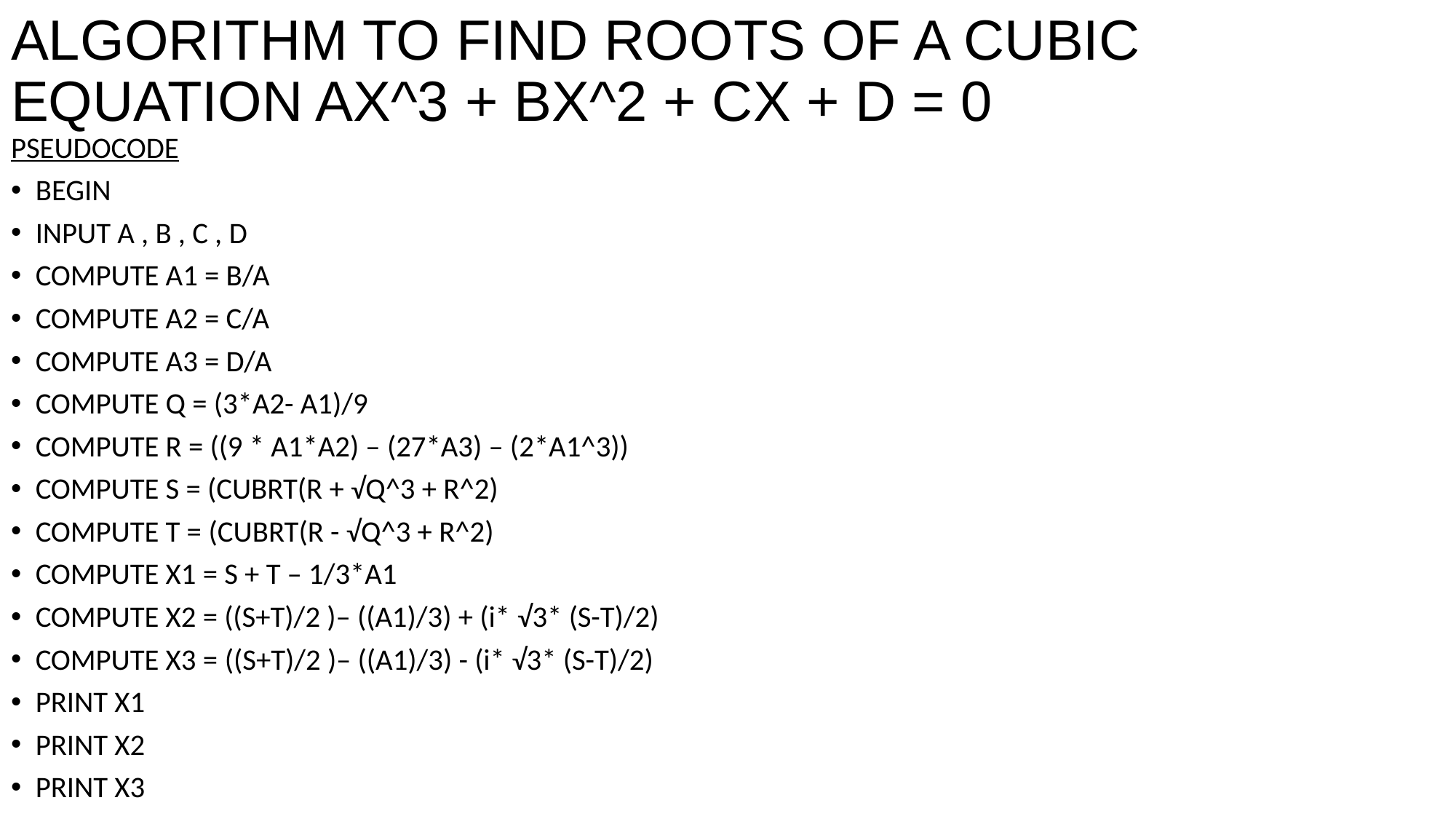

# ALGORITHM TO FIND ROOTS OF A CUBIC EQUATION AX^3 + BX^2 + CX + D = 0
PSEUDOCODE
BEGIN
INPUT A , B , C , D
COMPUTE A1 = B/A
COMPUTE A2 = C/A
COMPUTE A3 = D/A
COMPUTE Q = (3*A2- A1)/9
COMPUTE R = ((9 * A1*A2) – (27*A3) – (2*A1^3))
COMPUTE S = (CUBRT(R + √Q^3 + R^2)
COMPUTE T = (CUBRT(R - √Q^3 + R^2)
COMPUTE X1 = S + T – 1/3*A1
COMPUTE X2 = ((S+T)/2 )– ((A1)/3) + (i* √3* (S-T)/2)
COMPUTE X3 = ((S+T)/2 )– ((A1)/3) - (i* √3* (S-T)/2)
PRINT X1
PRINT X2
PRINT X3